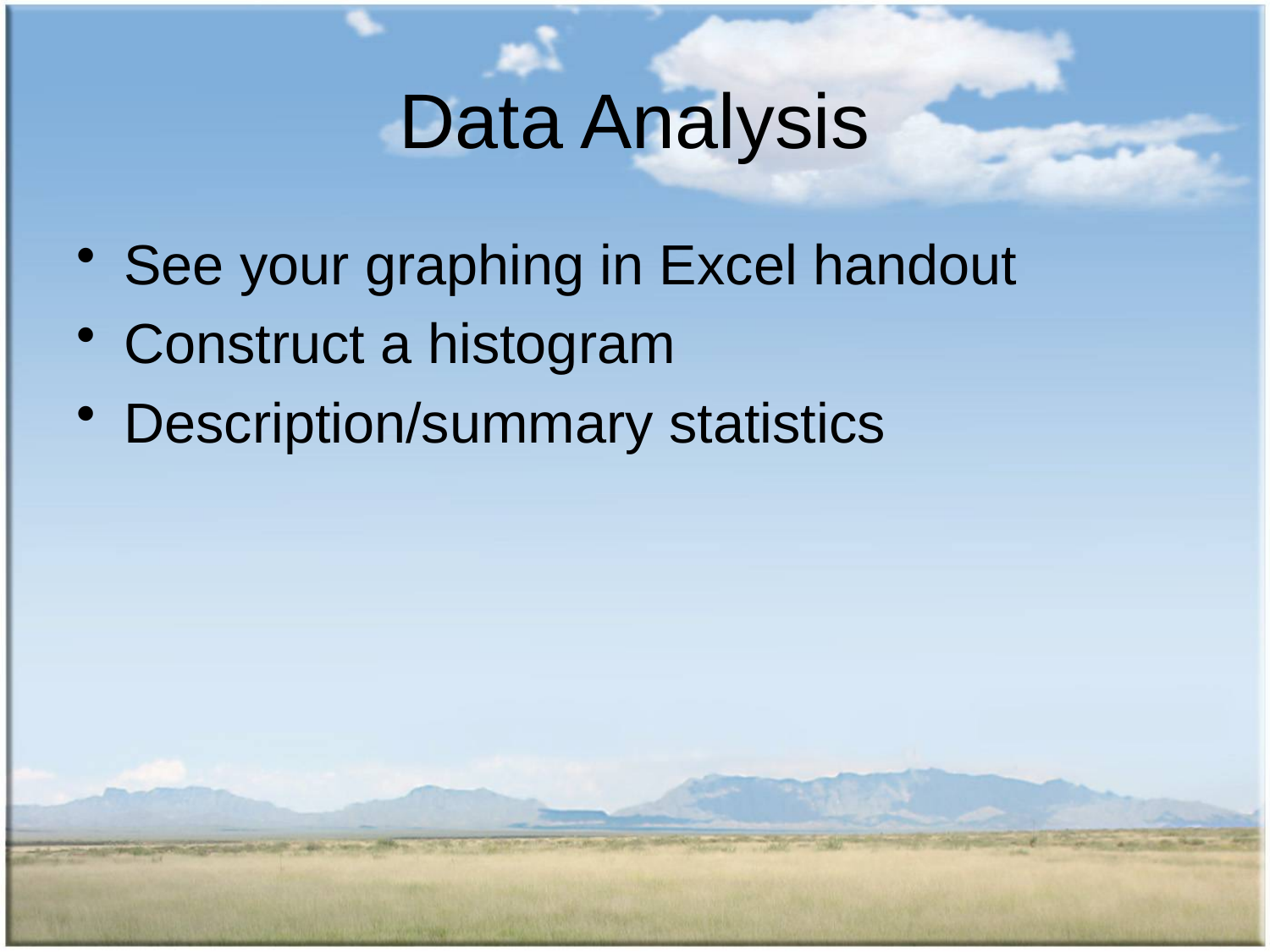

# Data Analysis
See your graphing in Excel handout
Construct a histogram
Description/summary statistics